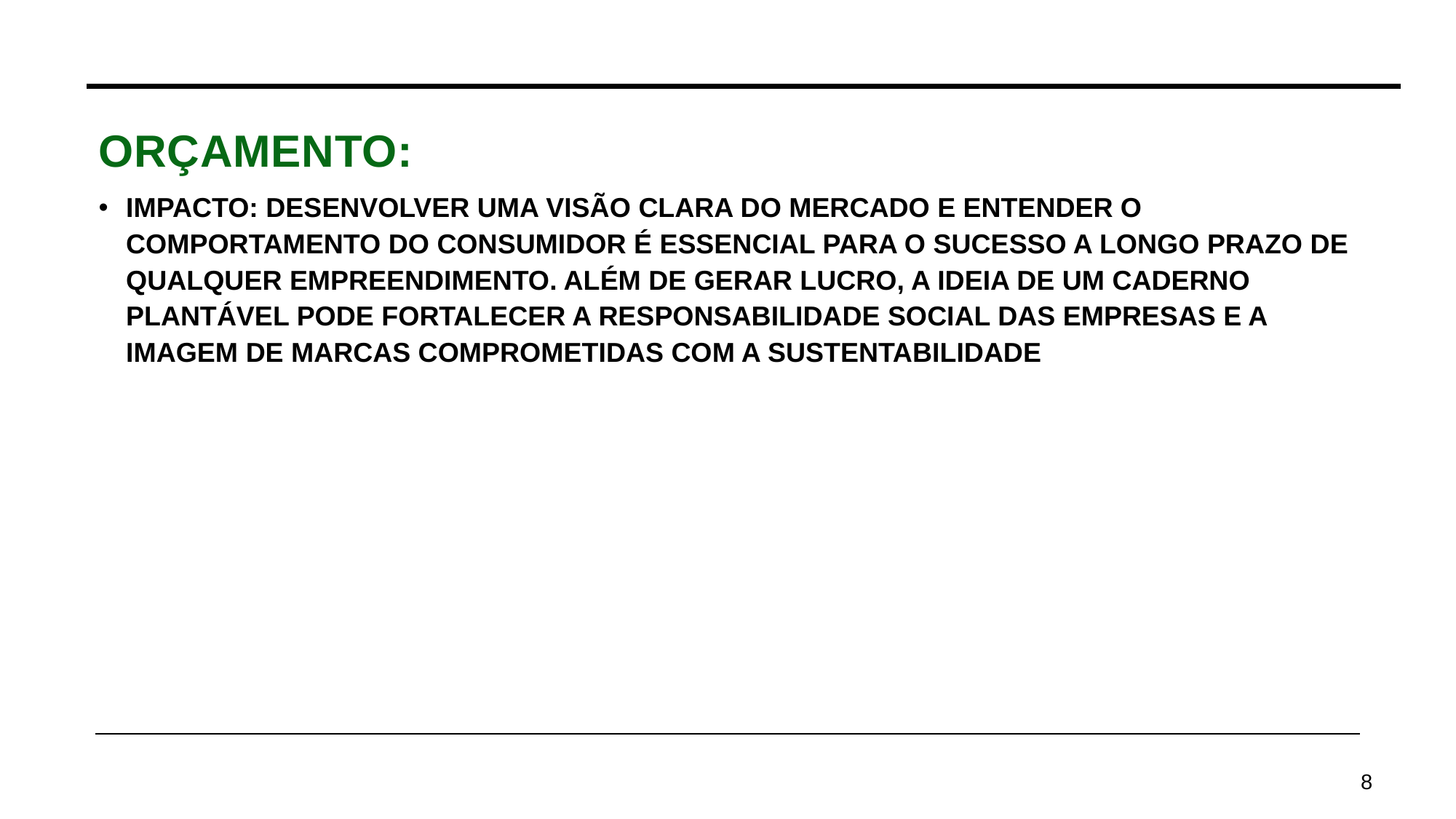

# ORÇAMENTO:

Impacto: Desenvolver uma visão clara do mercado e entender o comportamento do consumidor é essencial para o sucesso a longo prazo de qualquer empreendimento. Além de gerar lucro, a ideia de um caderno plantável pode fortalecer a responsabilidade social das empresas e a imagem de marcas comprometidas com a sustentabilidade

8